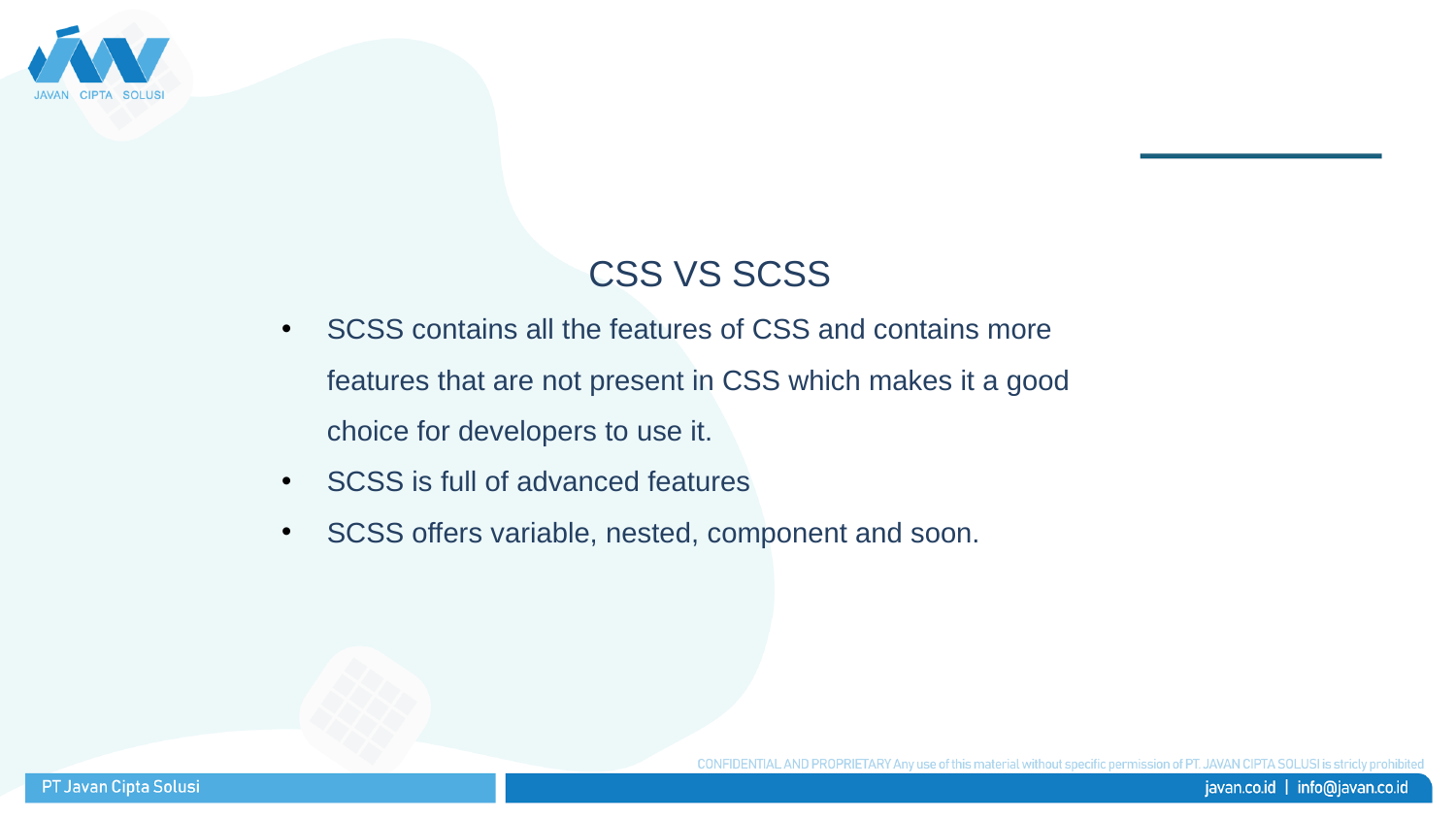

CSS VS SCSS
SCSS contains all the features of CSS and contains more features that are not present in CSS which makes it a good choice for developers to use it.
SCSS is full of advanced features
SCSS offers variable, nested, component and soon.